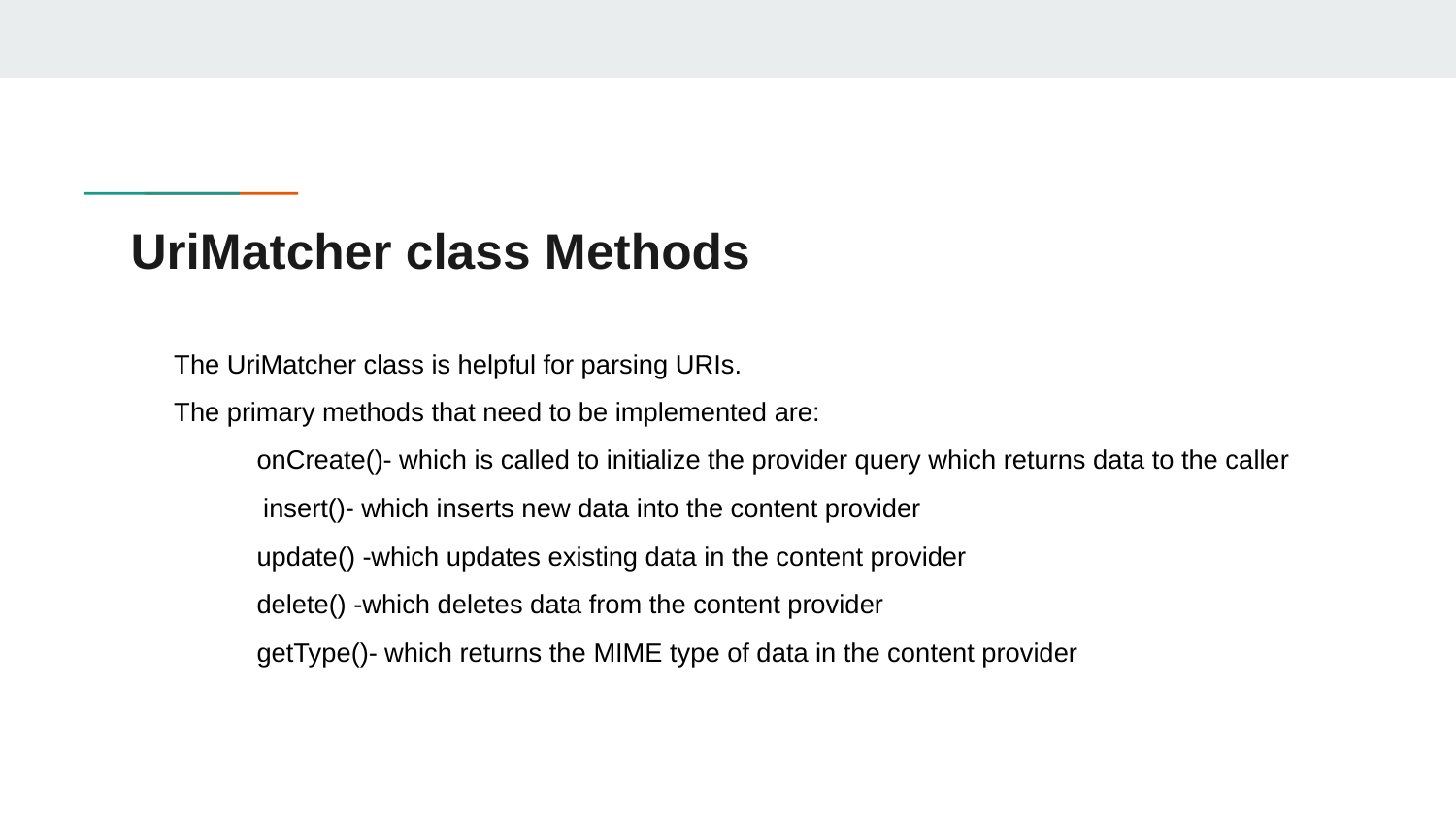

# UriMatcher class Methods
The UriMatcher class is helpful for parsing URIs.
The primary methods that need to be implemented are:
 	onCreate()- which is called to initialize the provider query which returns data to the caller
 	 insert()- which inserts new data into the content provider
     	update() -which updates existing data in the content provider
     	delete() -which deletes data from the content provider
	getType()- which returns the MIME type of data in the content provider